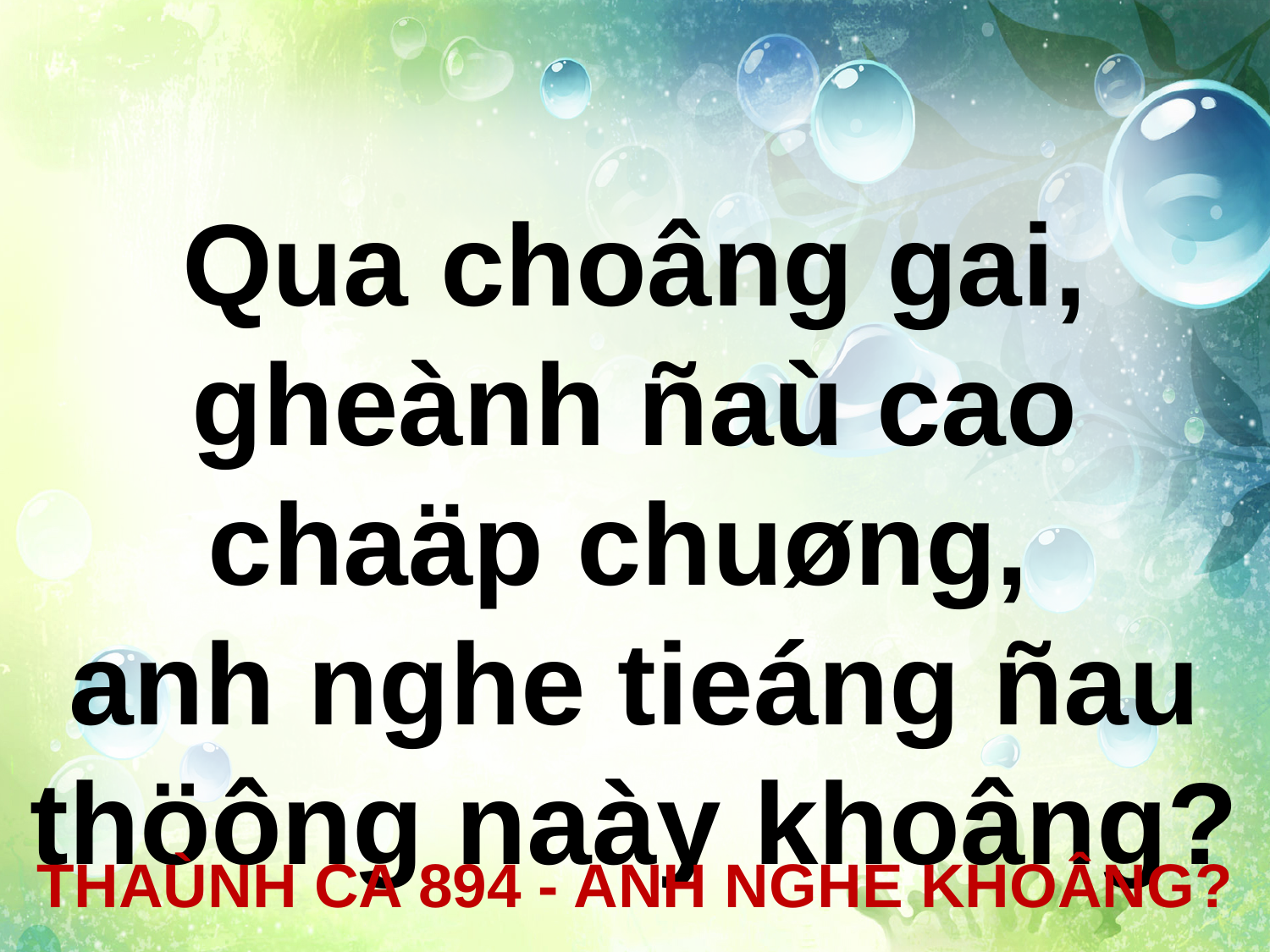

Qua choâng gai, gheành ñaù cao chaäp chuøng,
anh nghe tieáng ñau thöông naày khoâng?
THAÙNH CA 894 - ANH NGHE KHOÂNG?